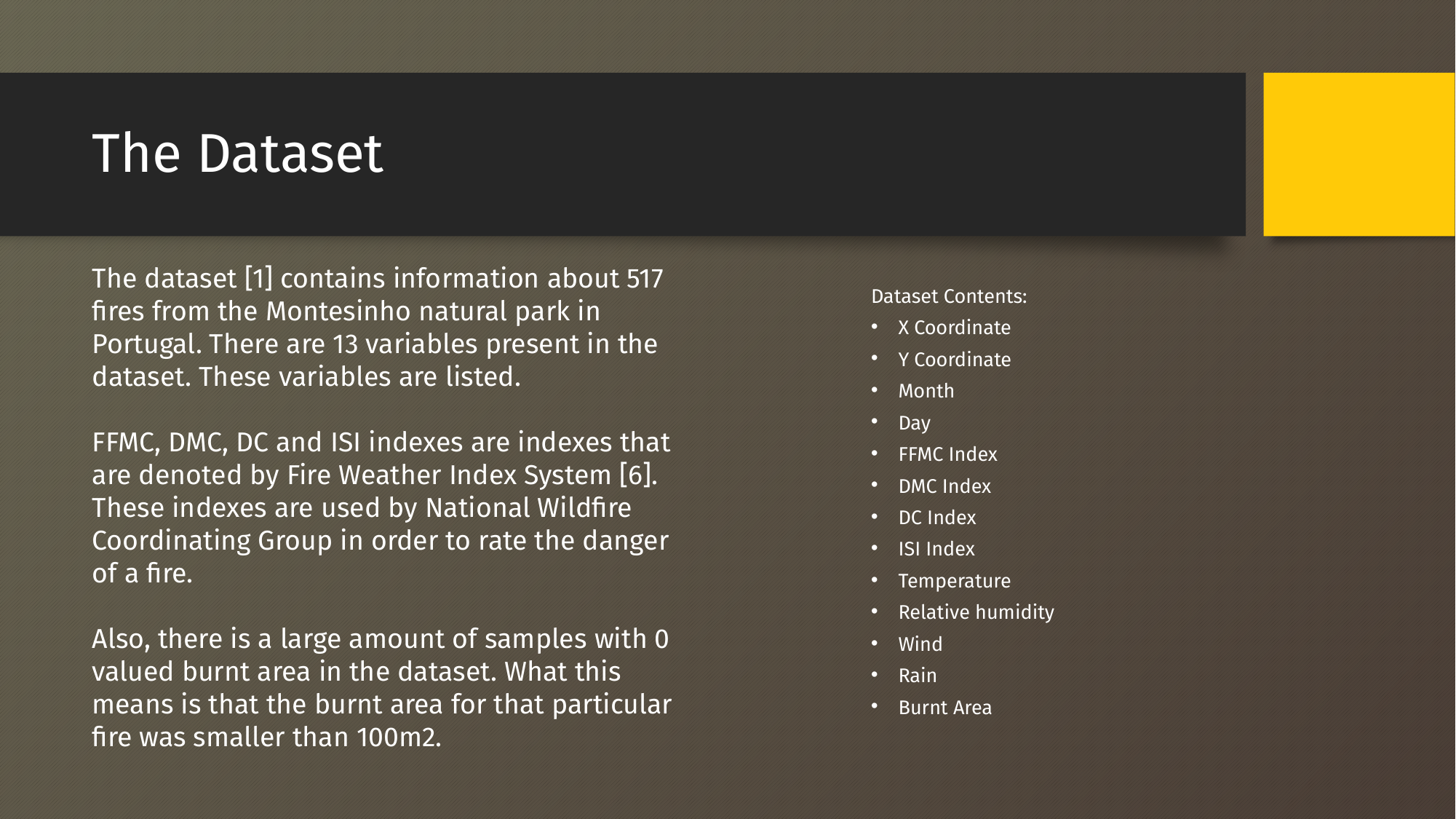

# The Dataset
The dataset [1] contains information about 517 fires from the Montesinho natural park in Portugal. There are 13 variables present in the dataset. These variables are listed.

FFMC, DMC, DC and ISI indexes are indexes that are denoted by Fire Weather Index System [6]. These indexes are used by National Wildfire Coordinating Group in order to rate the danger of a fire.

Also, there is a large amount of samples with 0 valued burnt area in the dataset. What this means is that the burnt area for that particular fire was smaller than 100m2.

Dataset Contents:
X Coordinate
Y Coordinate
Month
Day
FFMC Index
DMC Index
DC Index
ISI Index
Temperature
Relative humidity
Wind
Rain
Burnt Area